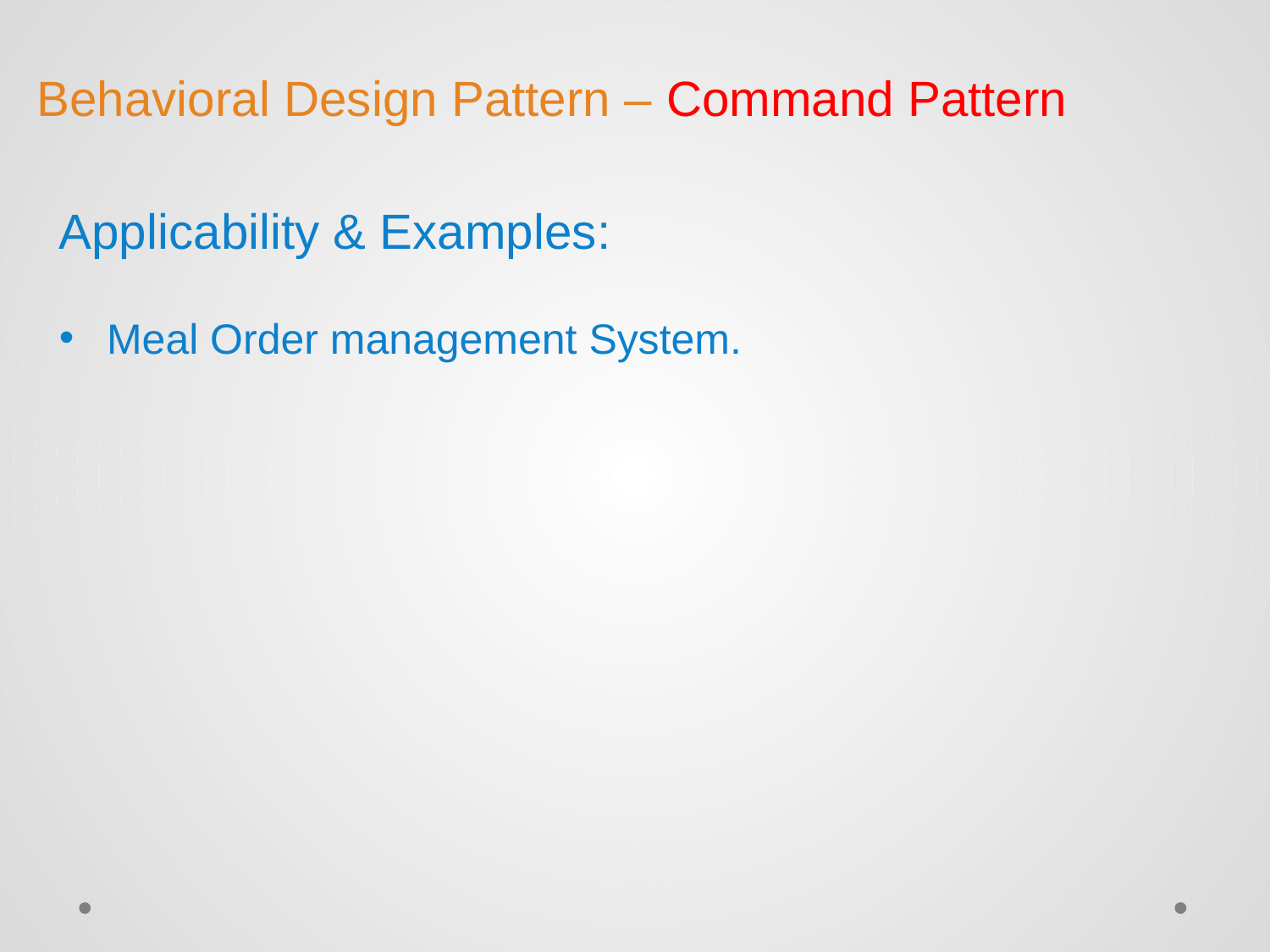

# Behavioral Design Pattern – Command Pattern
Applicability & Examples:

Meal Order management System.